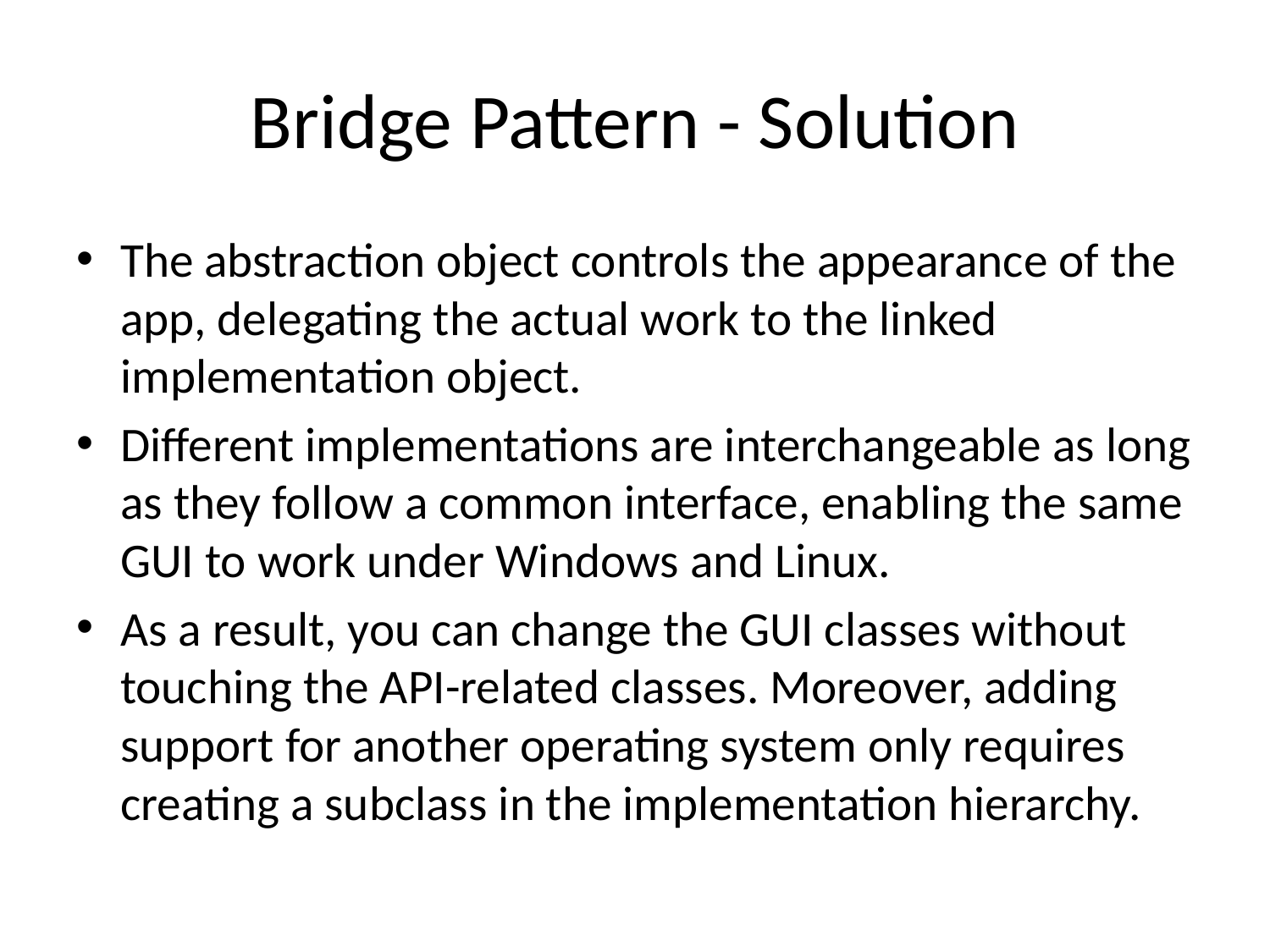

# Bridge Pattern - Solution
The abstraction object controls the appearance of the app, delegating the actual work to the linked implementation object.
Different implementations are interchangeable as long as they follow a common interface, enabling the same GUI to work under Windows and Linux.
As a result, you can change the GUI classes without touching the API-related classes. Moreover, adding support for another operating system only requires creating a subclass in the implementation hierarchy.